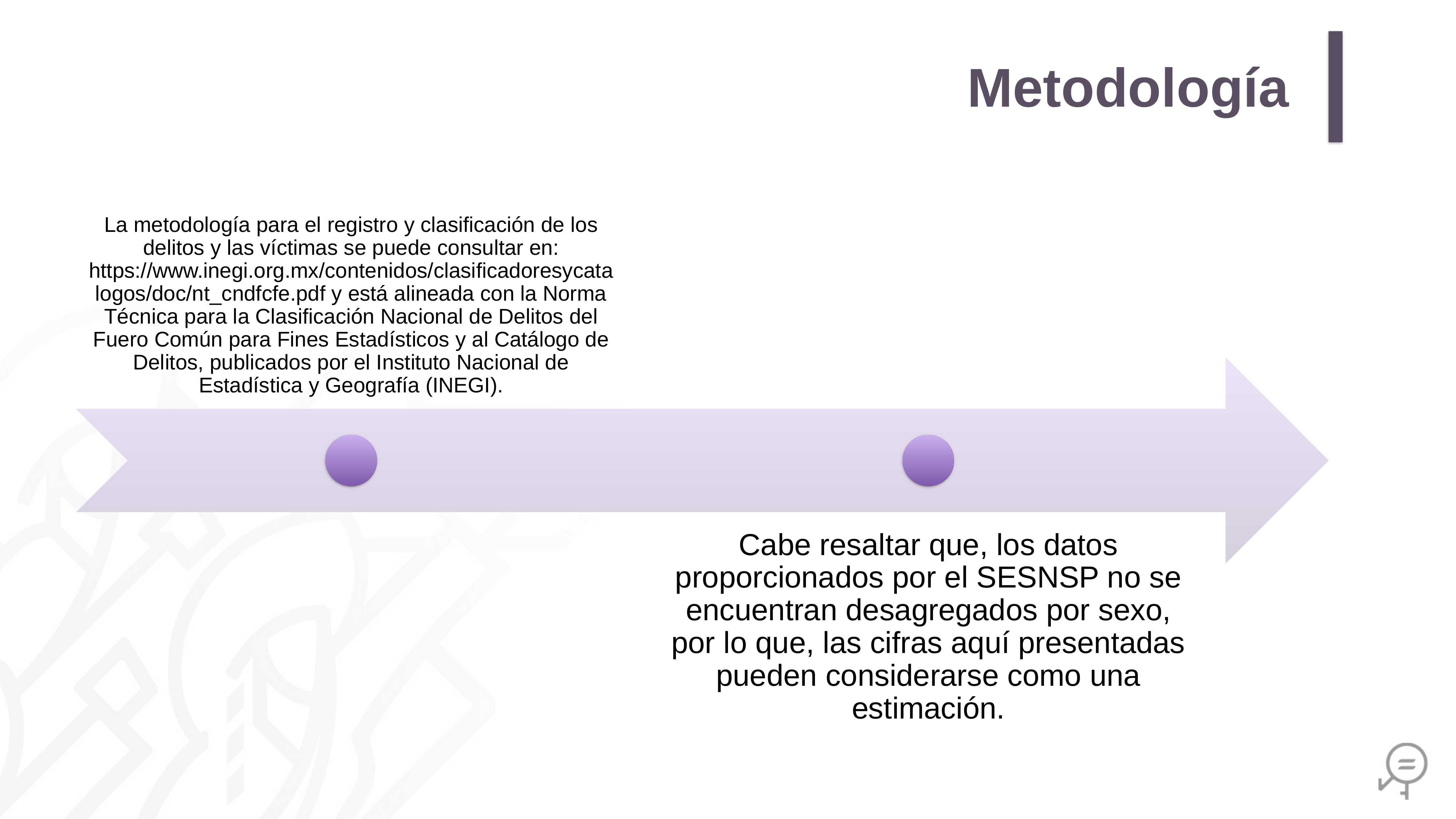

Metodología
La metodología para el registro y clasificación de los delitos y las víctimas se puede consultar en: https://www.inegi.org.mx/contenidos/clasificadoresycatalogos/doc/nt_cndfcfe.pdf y está alineada con la Norma Técnica para la Clasificación Nacional de Delitos del Fuero Común para Fines Estadísticos y al Catálogo de Delitos, publicados por el Instituto Nacional de Estadística y Geografía (INEGI).
Cabe resaltar que, los datos proporcionados por el SESNSP no se encuentran desagregados por sexo, por lo que, las cifras aquí presentadas pueden considerarse como una estimación.